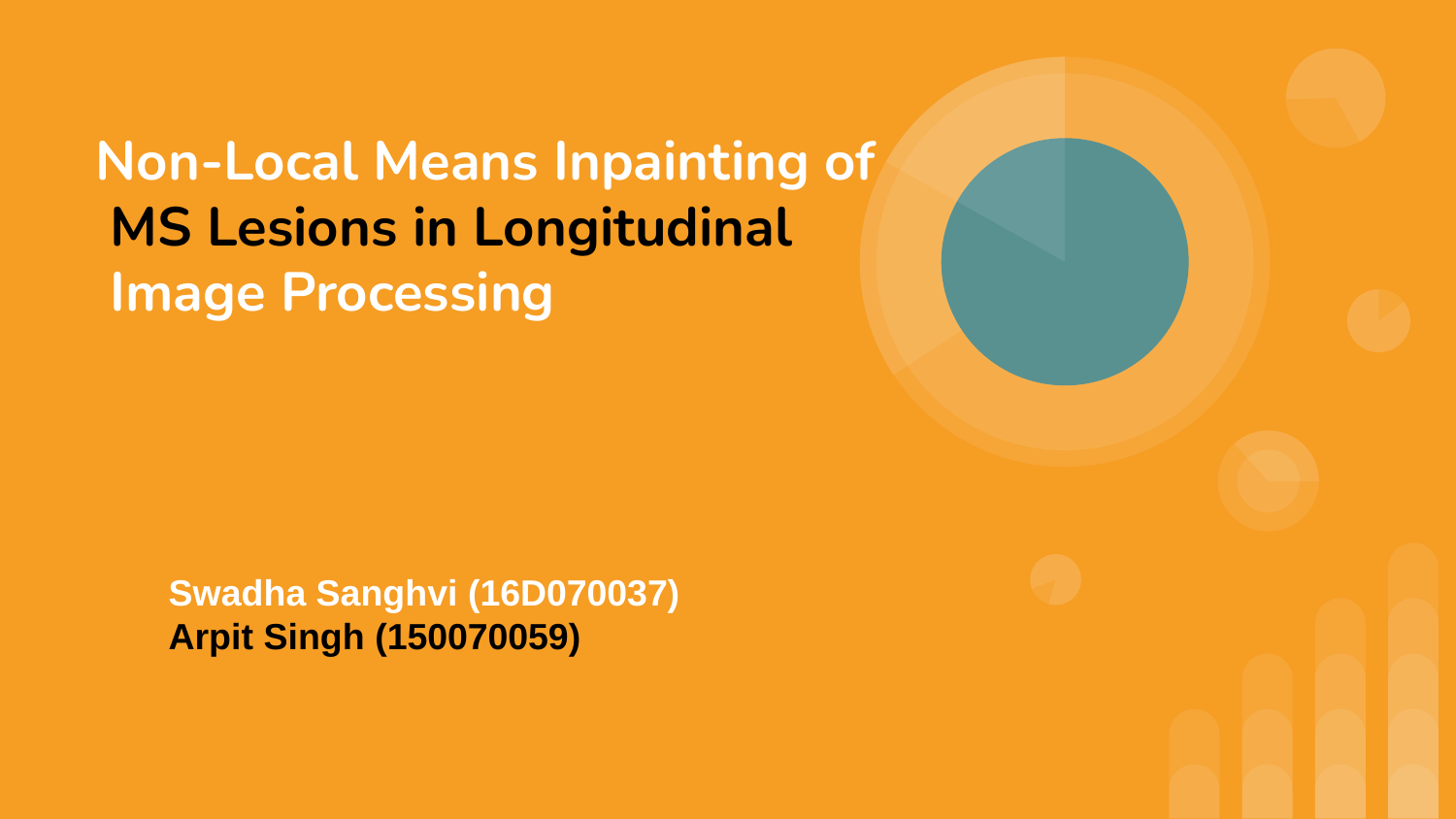

# Non-Local Means Inpainting of
 MS Lesions in Longitudinal
 Image Processing
Swadha Sanghvi (16D070037)
Arpit Singh (150070059)